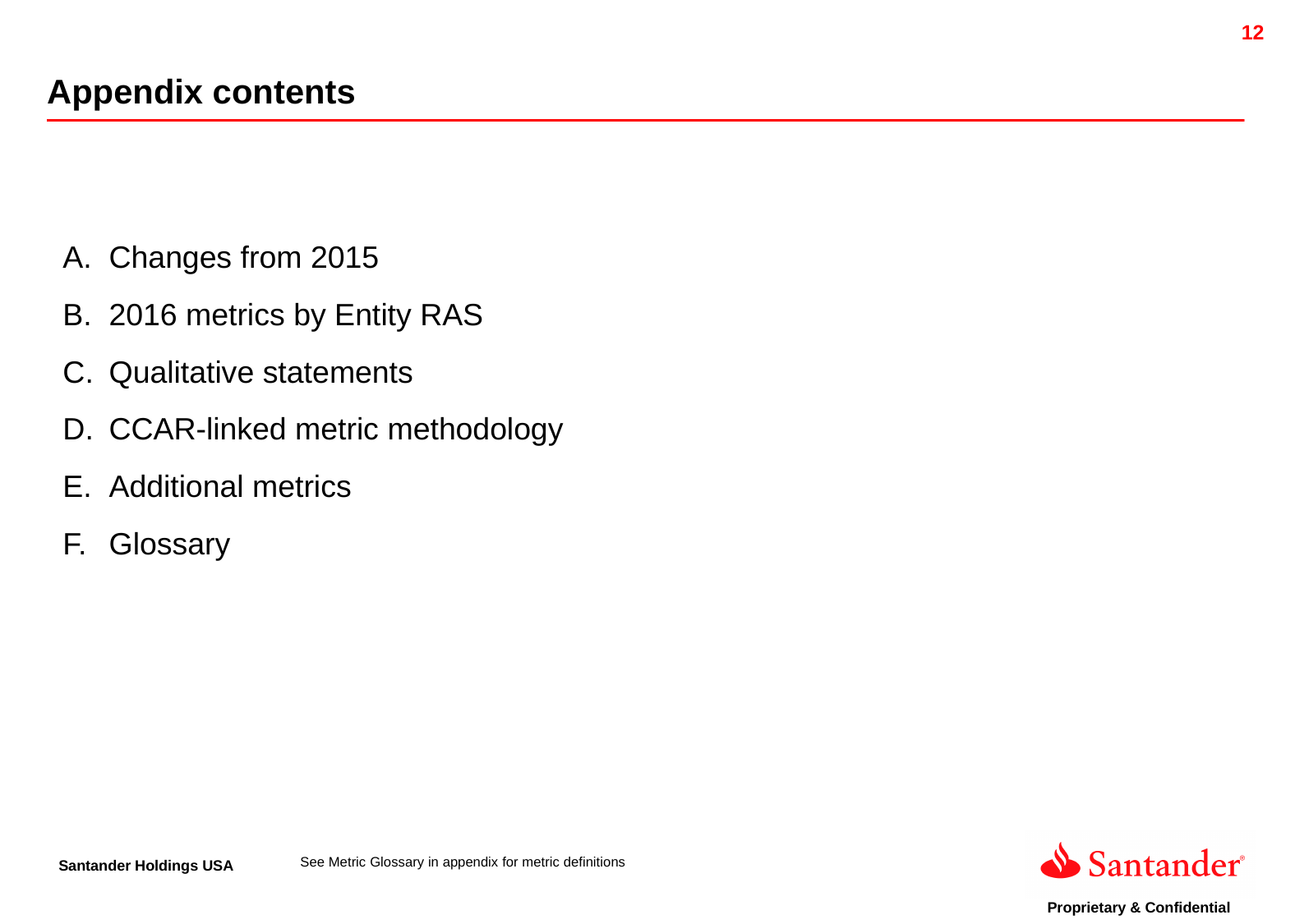

Appendix contents
Changes from 2015
2016 metrics by Entity RAS
Qualitative statements
CCAR-linked metric methodology
Additional metrics
Glossary

See Metric Glossary in appendix for metric definitions